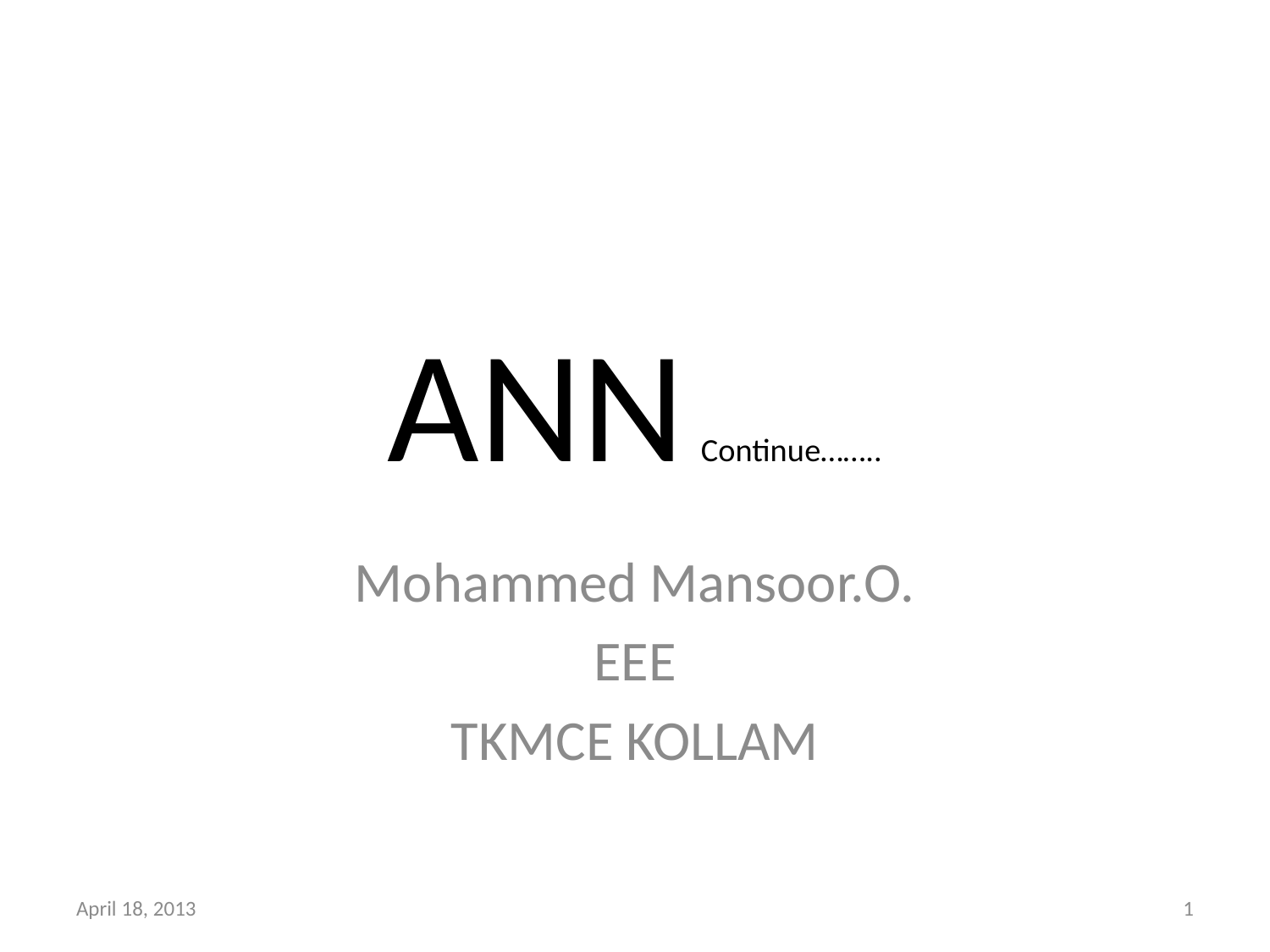

# ANN Continue……..
Mohammed Mansoor.O.
EEE
TKMCE KOLLAM
April 18, 2013
1